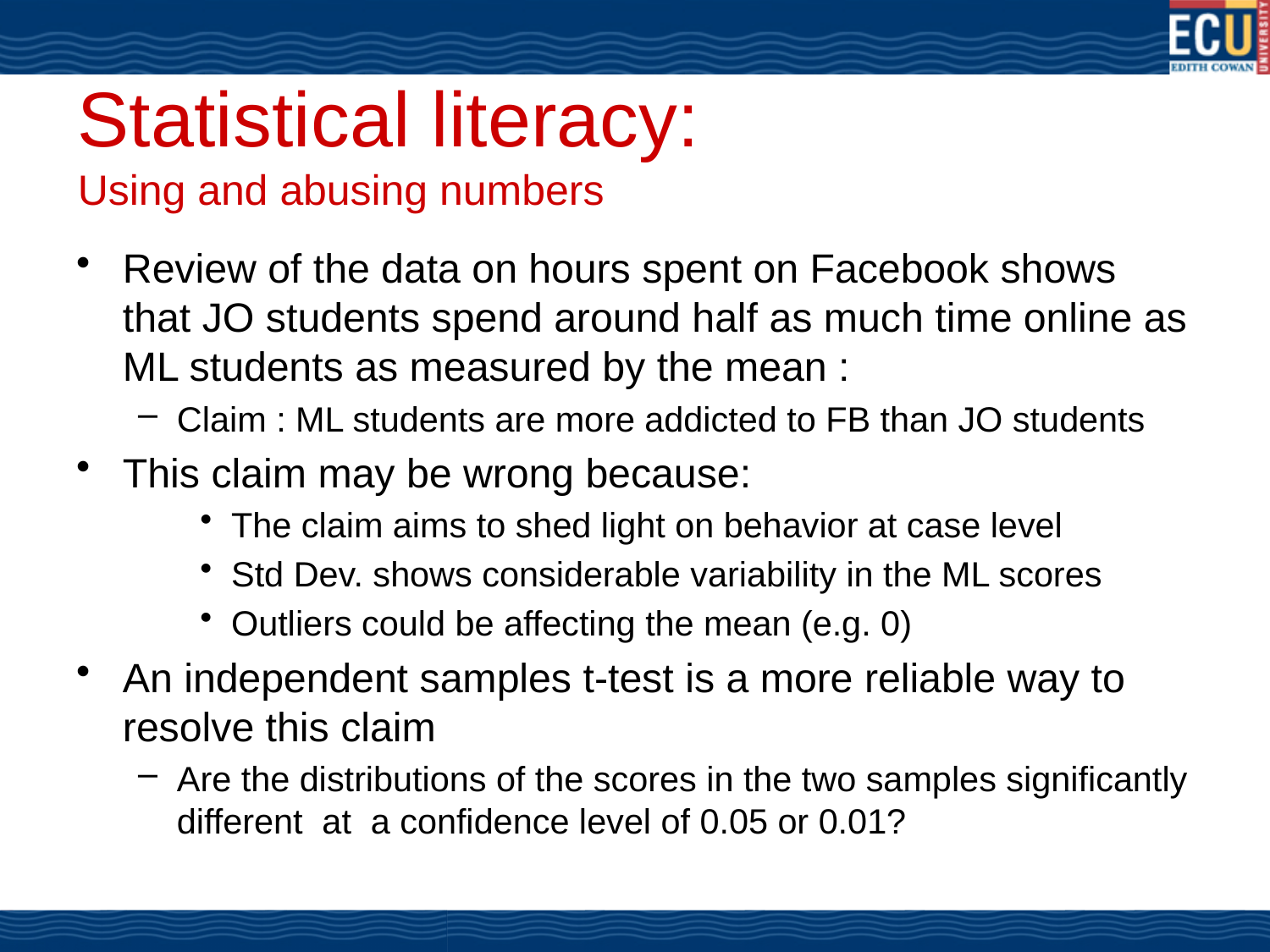

# Statistical literacy: Using and abusing numbers
Review of the data on hours spent on Facebook shows that JO students spend around half as much time online as ML students as measured by the mean :
Claim : ML students are more addicted to FB than JO students
This claim may be wrong because:
The claim aims to shed light on behavior at case level
Std Dev. shows considerable variability in the ML scores
Outliers could be affecting the mean (e.g. 0)
An independent samples t-test is a more reliable way to resolve this claim
Are the distributions of the scores in the two samples significantly different  at  a confidence level of 0.05 or 0.01?